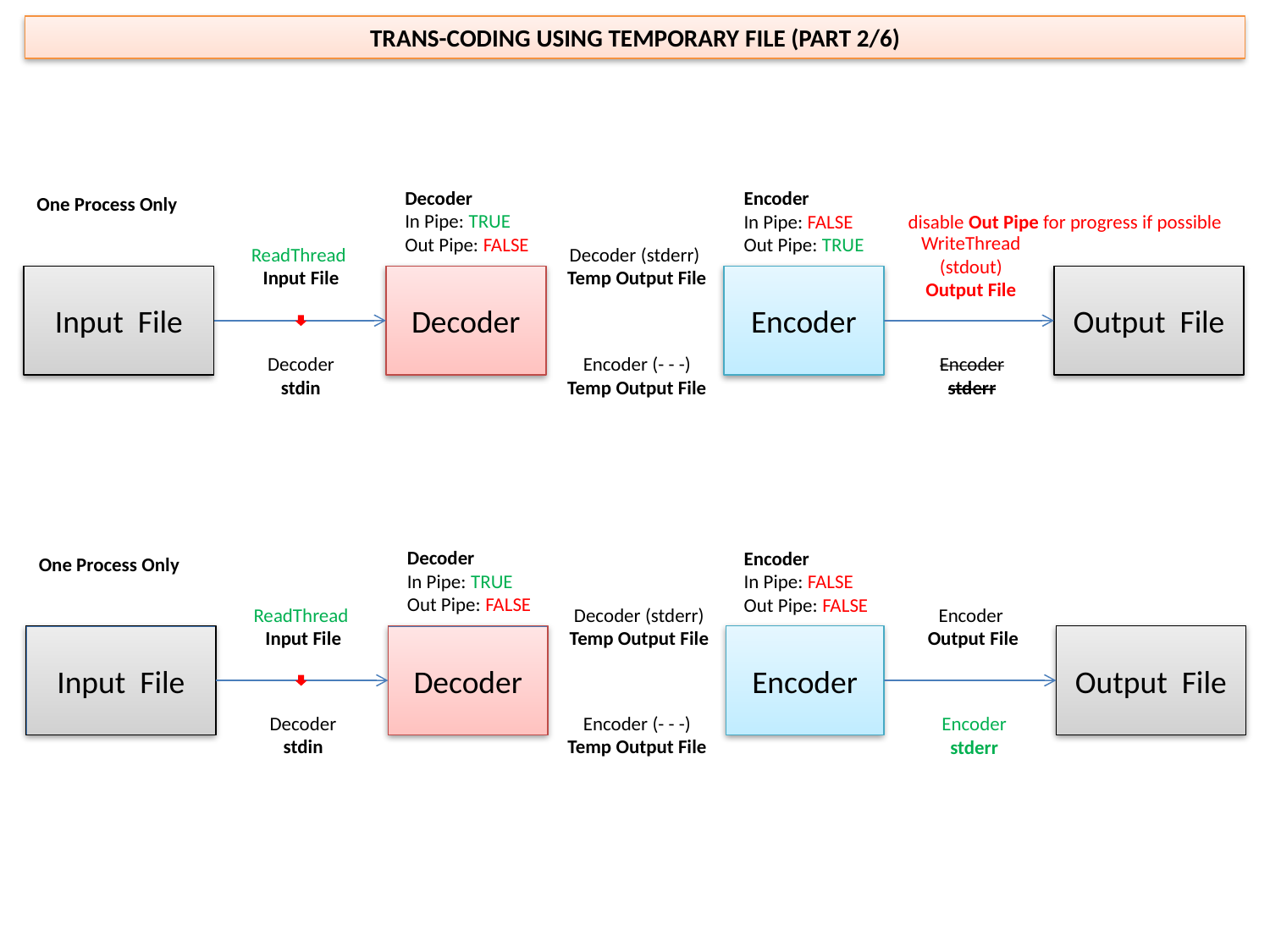

TRANS-CODING USING TEMPORARY FILE (PART 2/6)
One Process Only
Decoder
In Pipe: TRUE
Out Pipe: FALSE
Encoder
In Pipe: FALSE
Out Pipe: TRUE
disable Out Pipe for progress if possible
ReadThread
Input File
Decoder (stderr)
Temp Output File
WriteThread (stdout)
Output File
Input  File
Decoder
Encoder
Output  File

Encoder
stderr
Decoder
stdin
Encoder (- - -) Temp Output File
One Process Only
Decoder
In Pipe: TRUE
Out Pipe: FALSE
Encoder
In Pipe: FALSE
Out Pipe: FALSE
ReadThread
Input File
Decoder (stderr)
Temp Output File
Encoder
Output File
Input  File
Decoder
Encoder
Output  File

Encoder (- - -)
Temp Output File
Decoder
stdin
Encoder
stderr